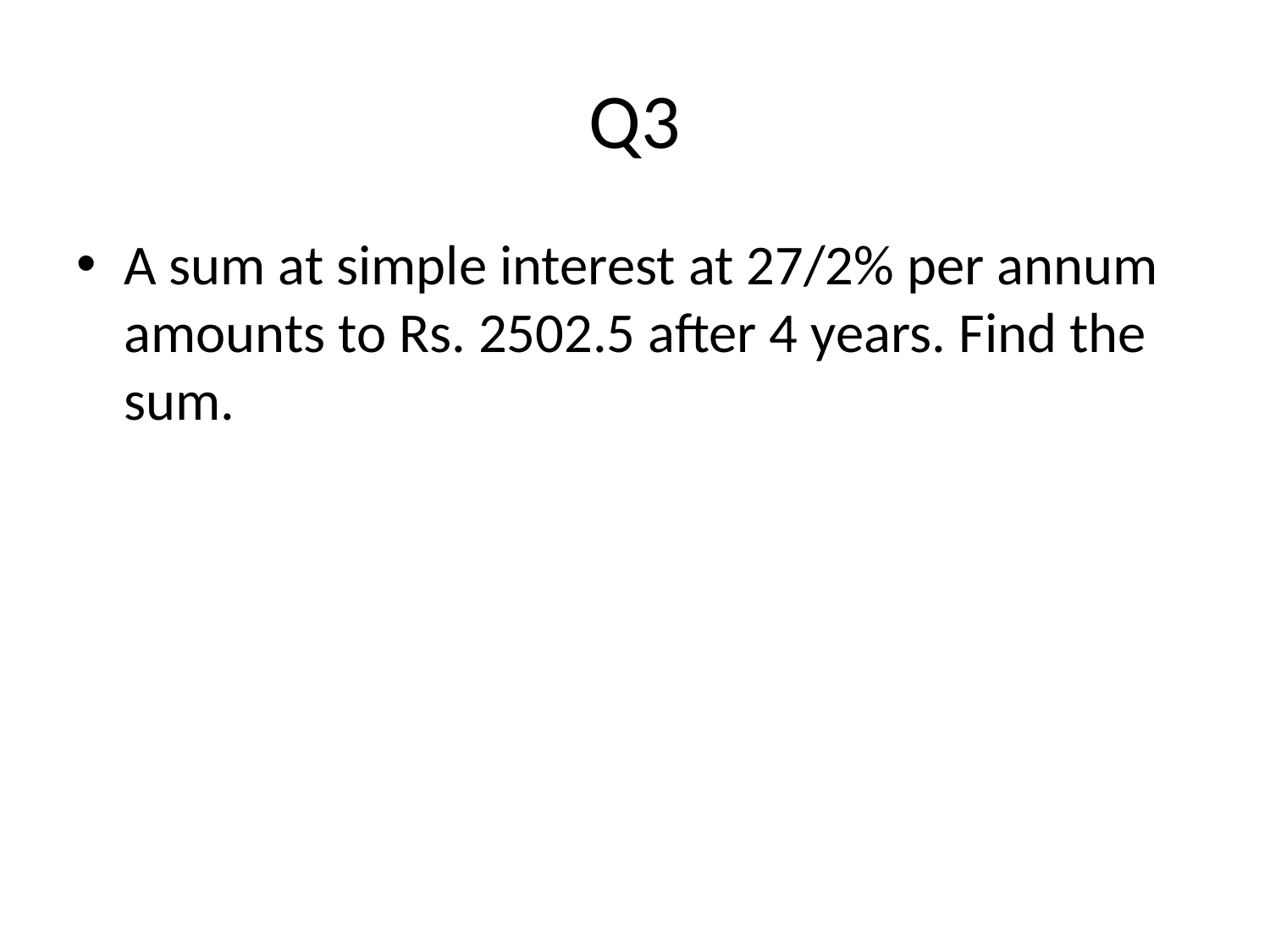

# Q3
A sum at simple interest at 27/2% per annum amounts to Rs. 2502.5 after 4 years. Find the sum.